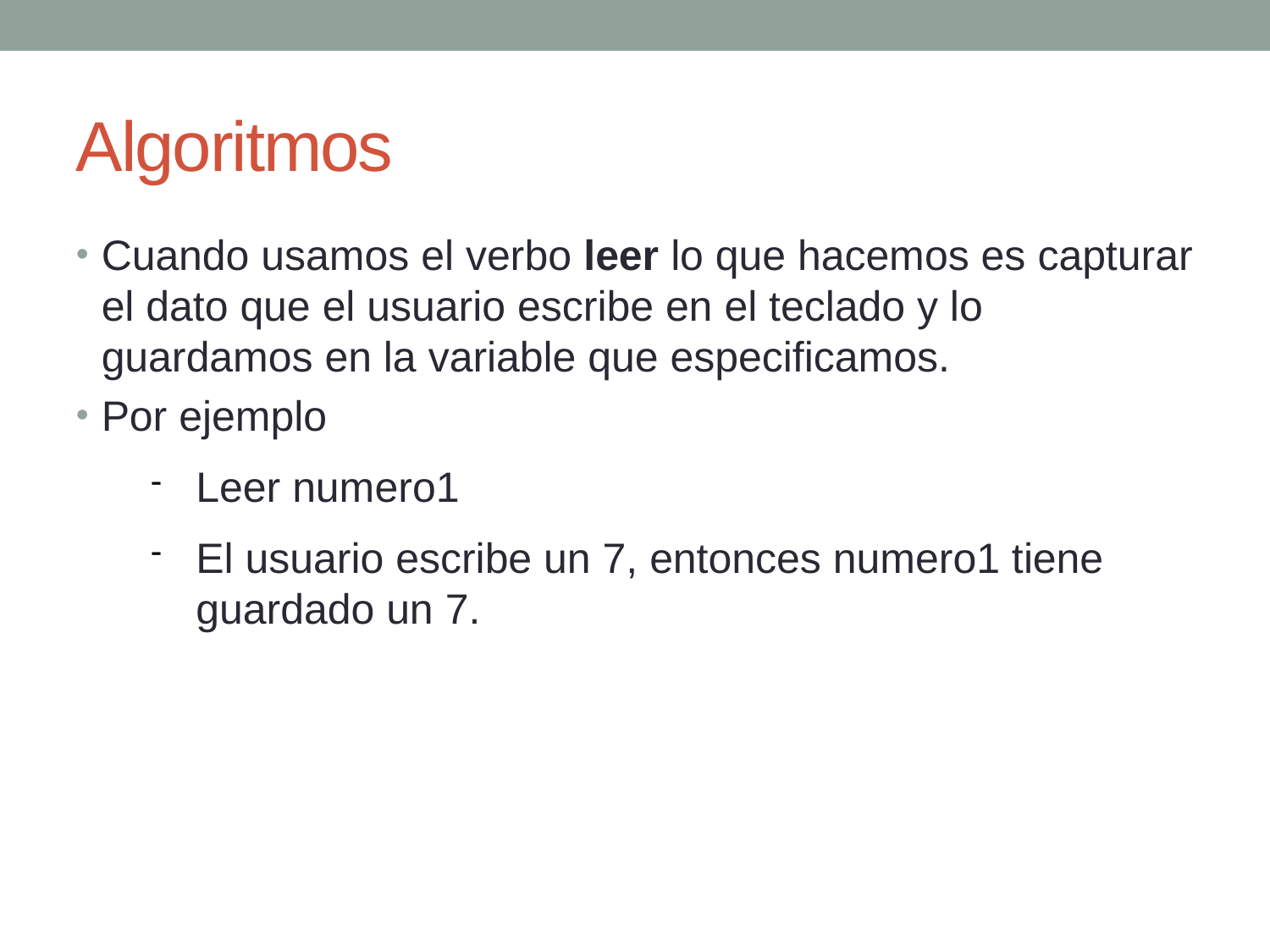

Algoritmos
Cuando usamos el verbo leer lo que hacemos es capturar el dato que el usuario escribe en el teclado y lo guardamos en la variable que especificamos.
Por ejemplo
Leer numero1
El usuario escribe un 7, entonces numero1 tiene guardado un 7.